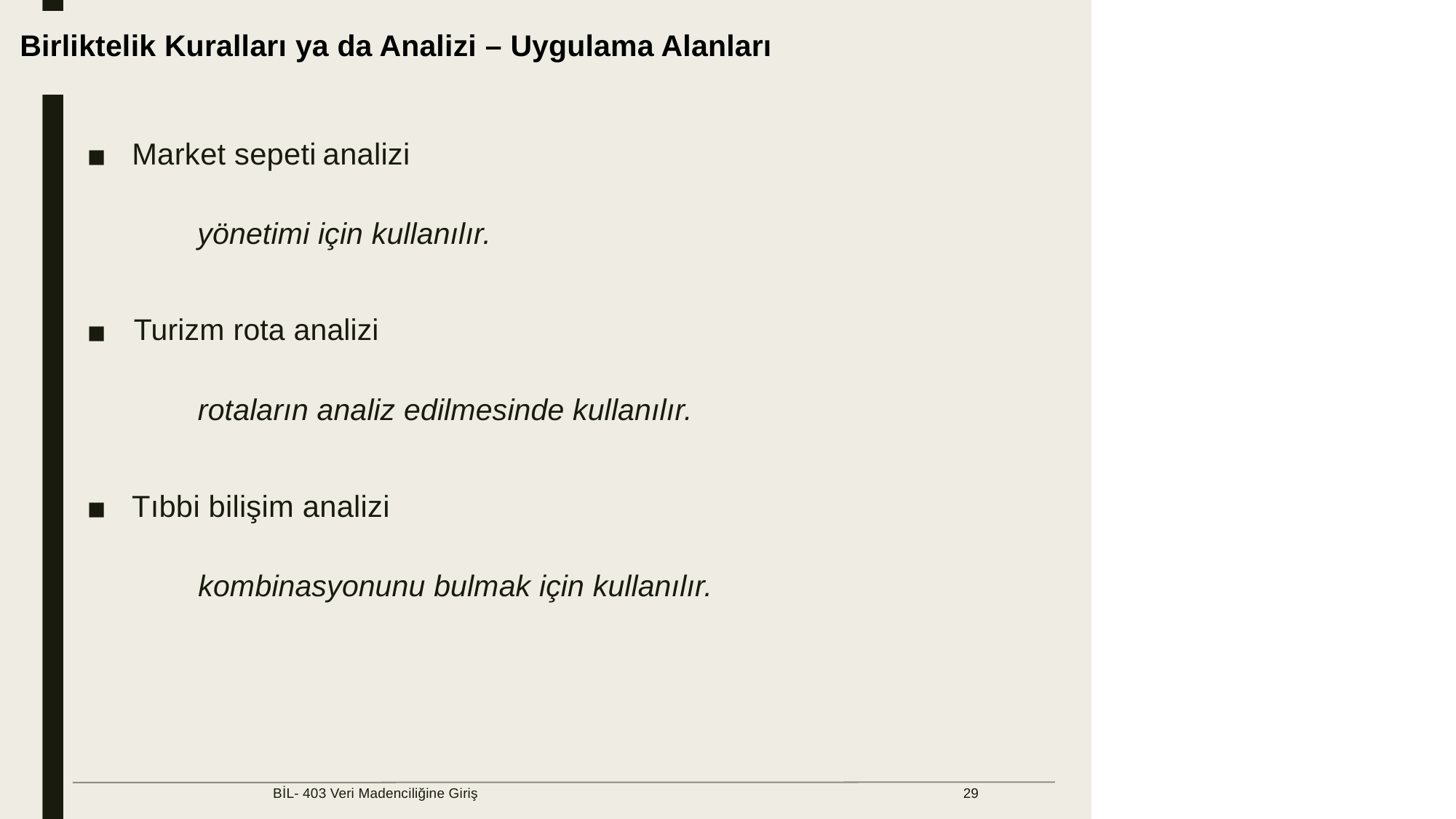

Veri Yapısı Nedir?
Birliktelik Kuralları ya da Analizi – Uygulama Alanları
Market sepeti
analizi
■
yönetimi için kullanılır.
Turizm rota analizi
■
rotaların analiz edilmesinde kullanılır.
Tıbbi bilişim analizi
■
kombinasyonunu bulmak için kullanılır.

BİL- 403 Veri Madenciliğine Giriş
29